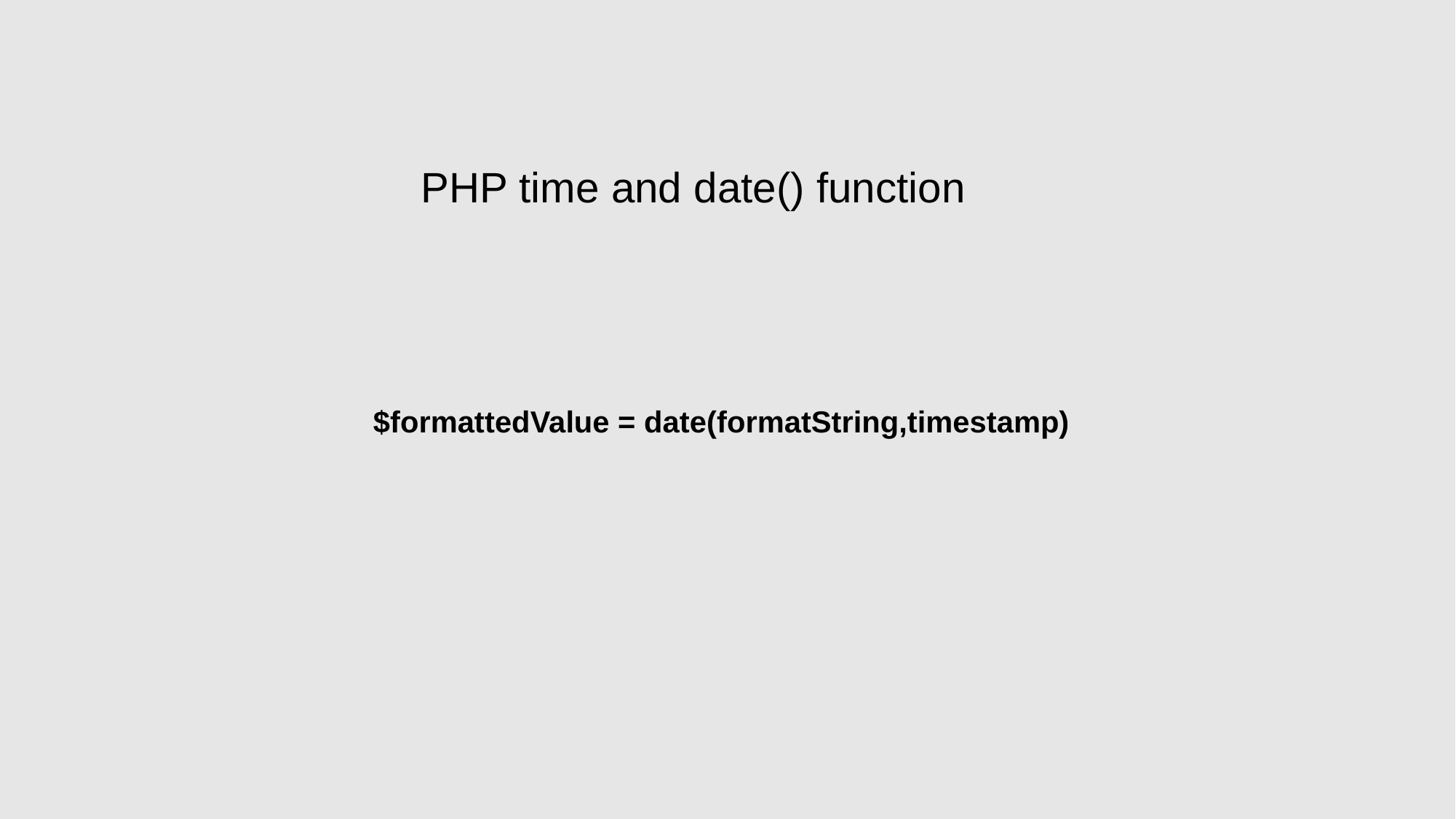

PHP time and date() function

$formattedValue = date(formatString,timestamp)